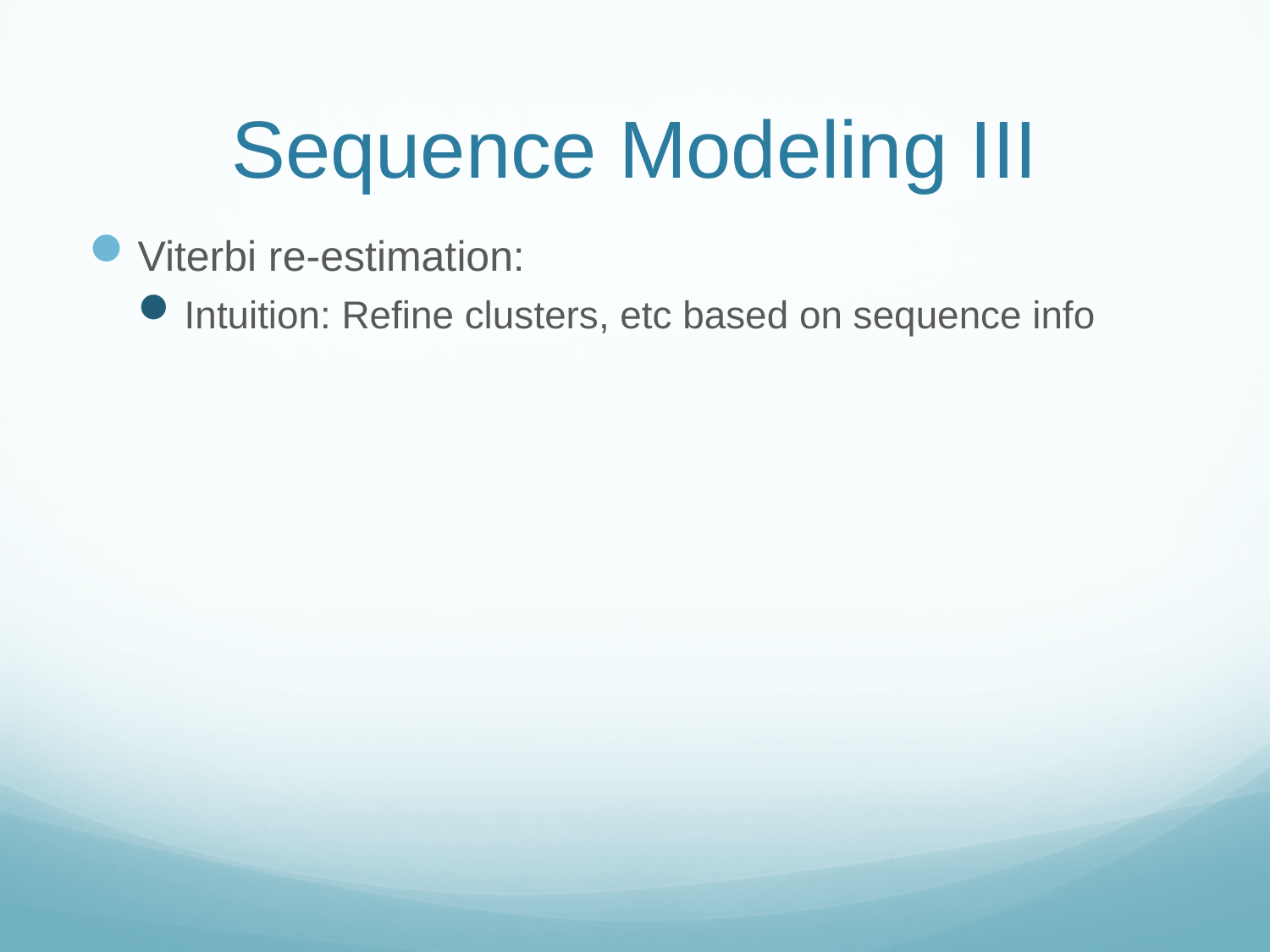

# Sequence Modeling III
Viterbi re-estimation:
Intuition: Refine clusters, etc based on sequence info